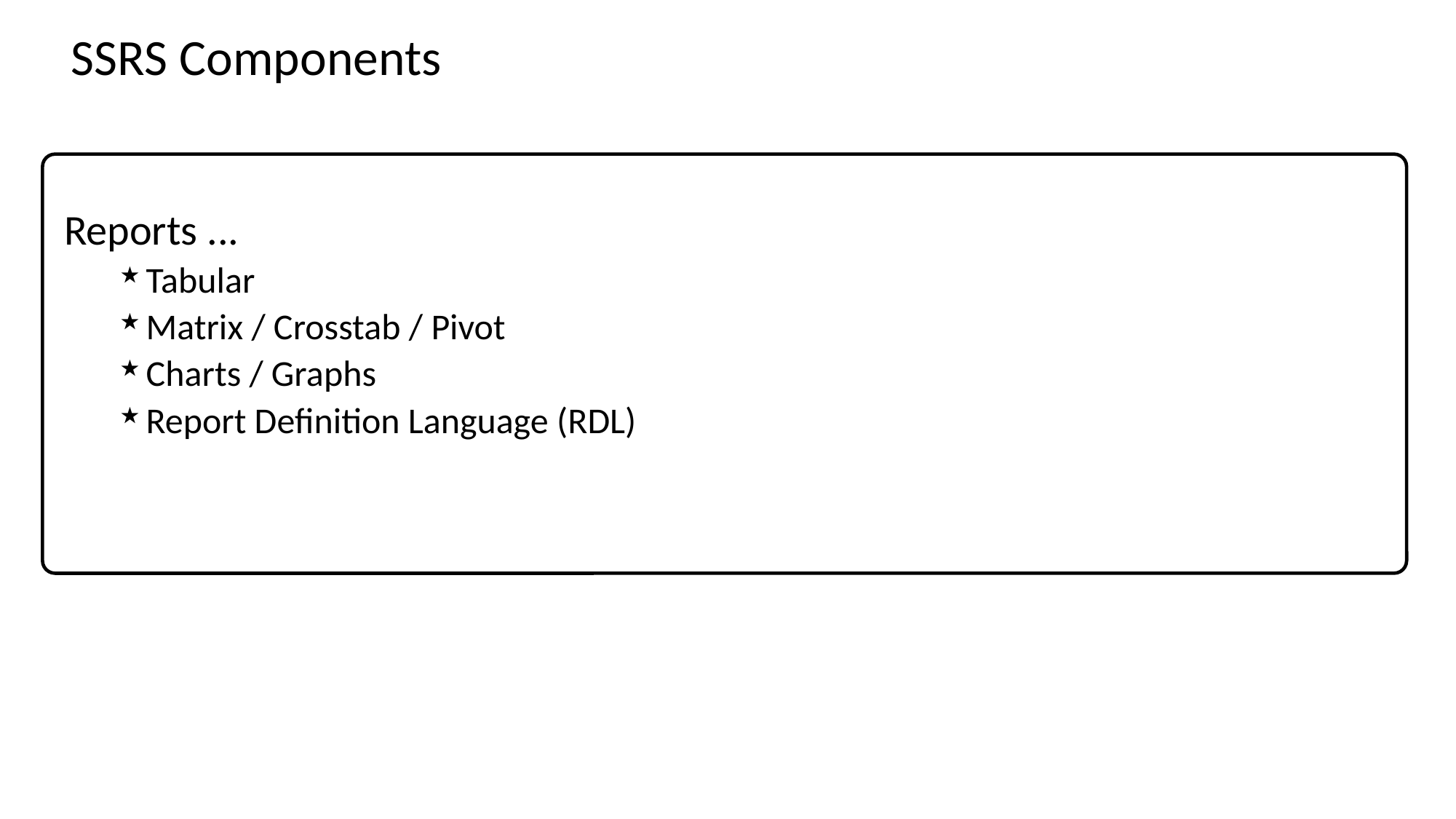

SSRS Components

Reports ...
Tabular
Matrix / Crosstab / Pivot
Charts / Graphs
Report Definition Language (RDL)